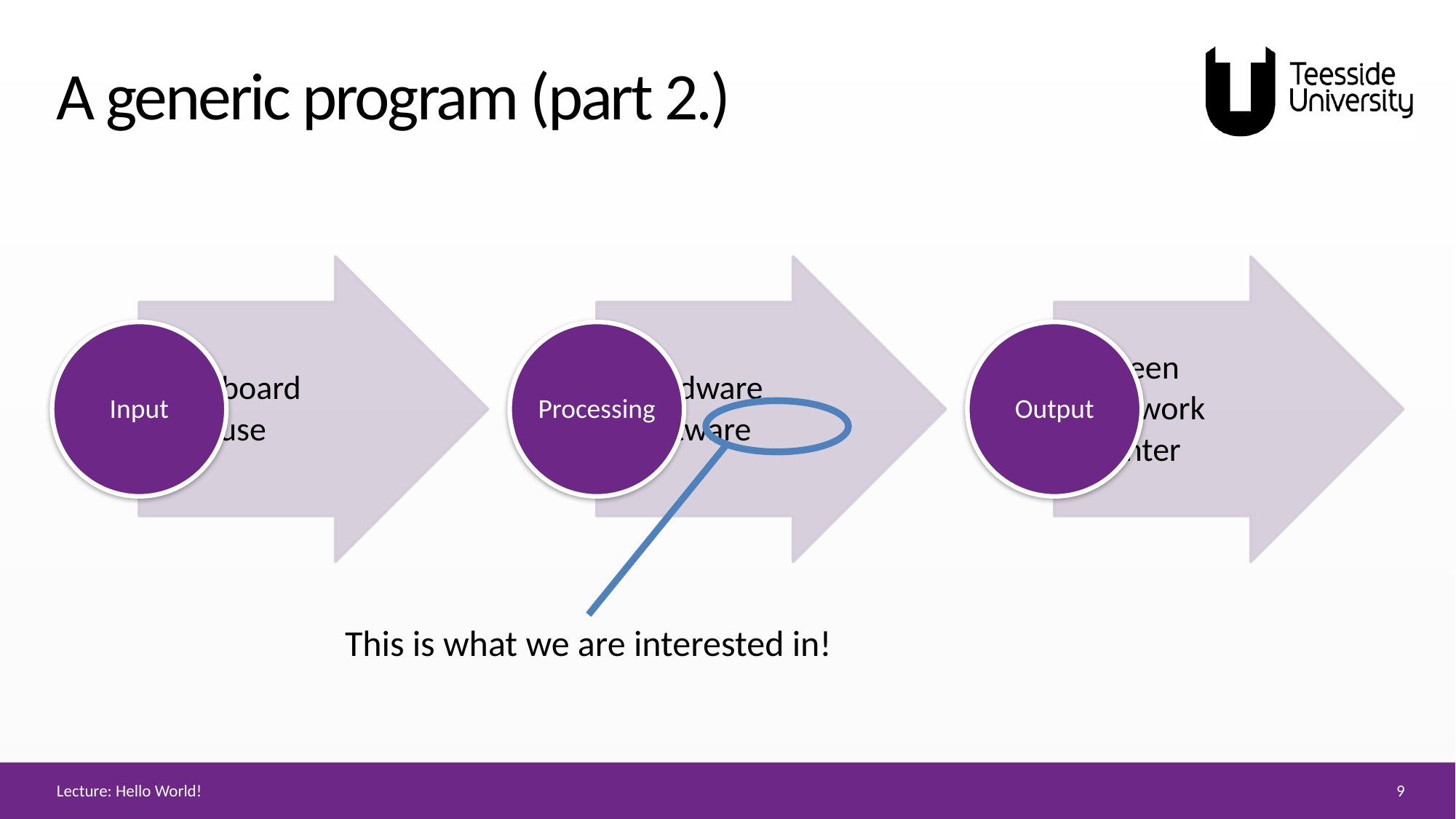

# A generic program (part 2.)
Keyboard
Mouse
Input
Hardware
Software
Processing
Screen
Network
Printer
Output

This is what we are interested in!
9
Lecture: Hello World!